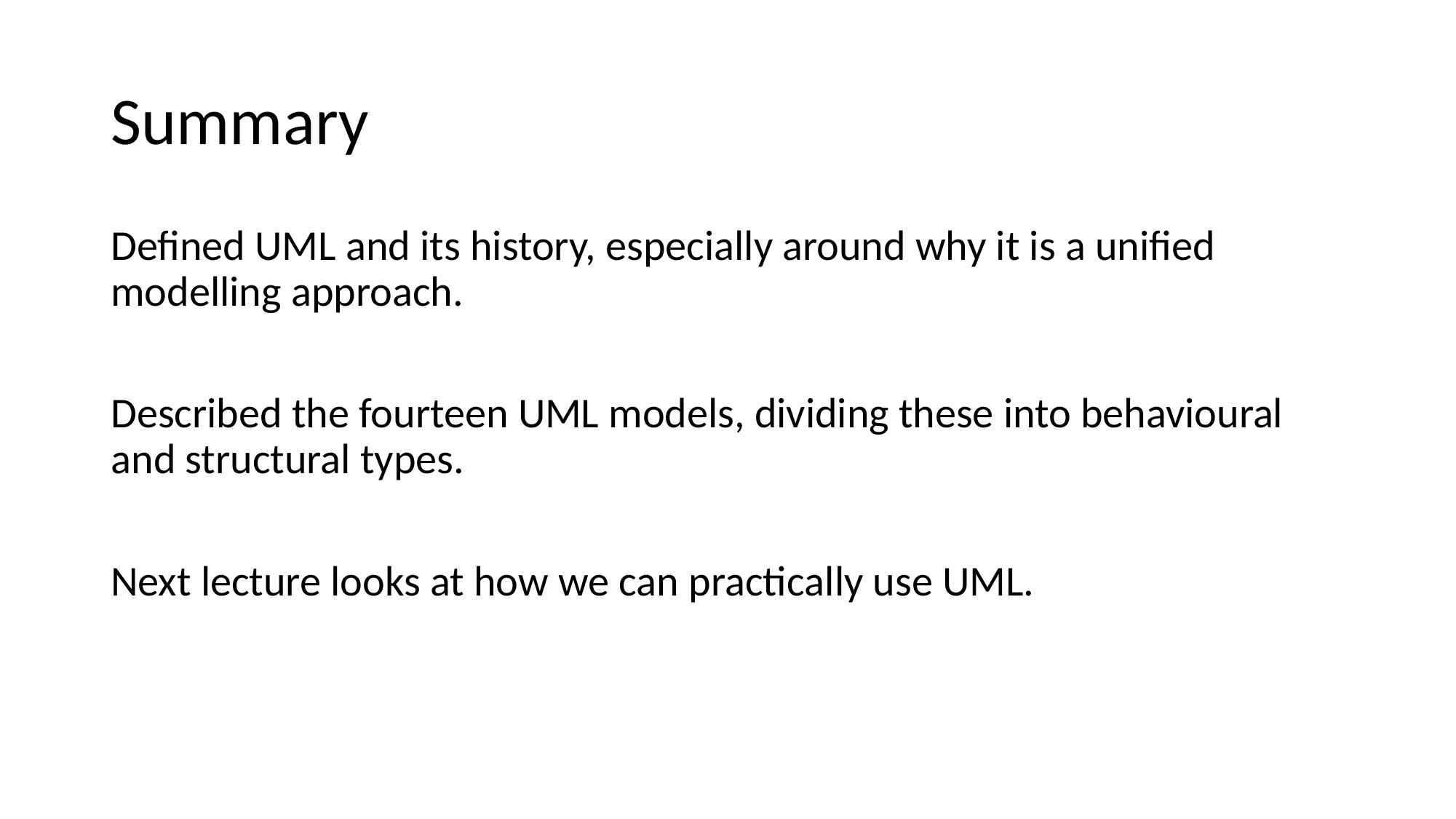

# Summary
Defined UML and its history, especially around why it is a unified modelling approach.

Described the fourteen UML models, dividing these into behavioural and structural types.

Next lecture looks at how we can practically use UML.